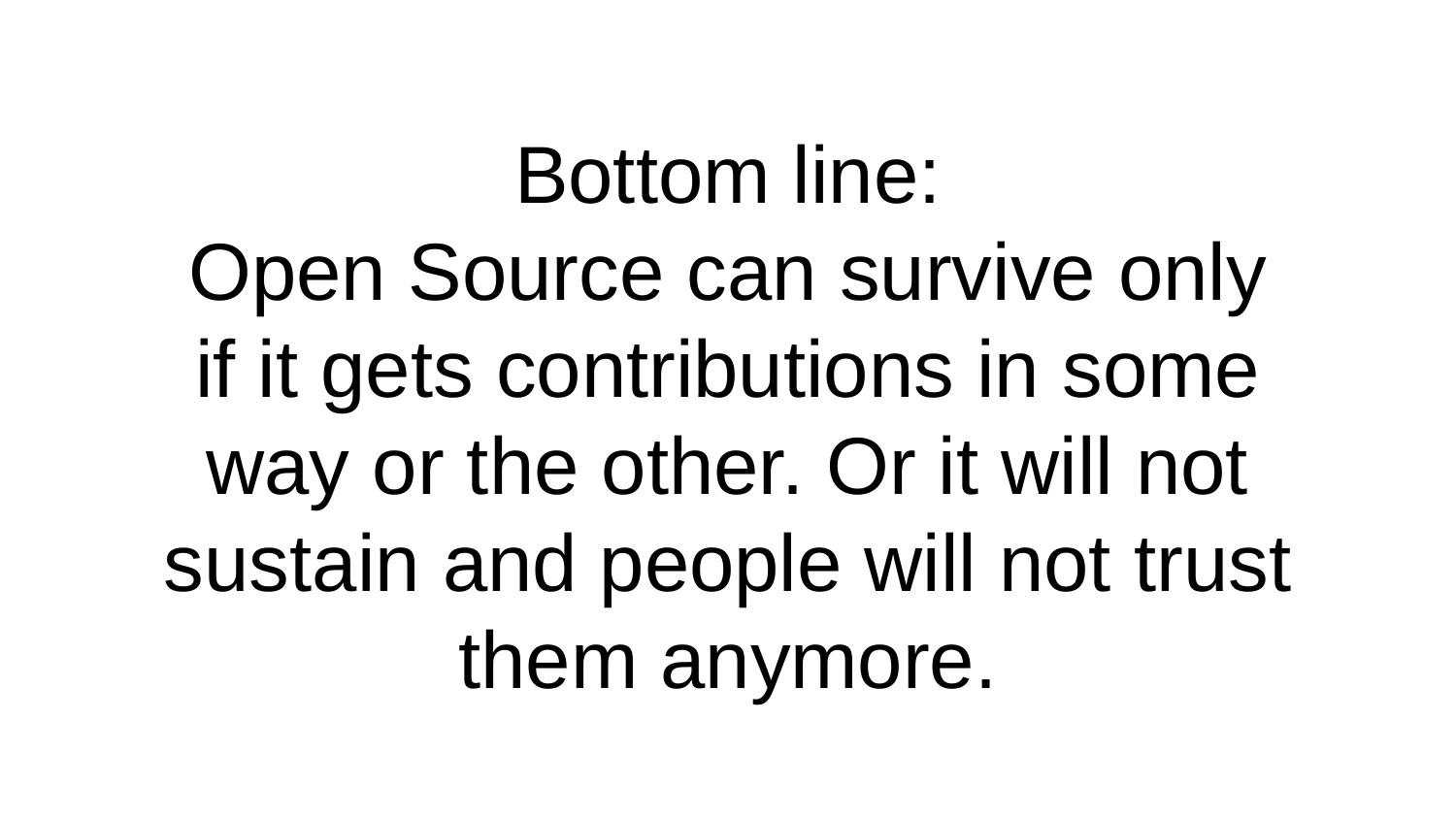

Bottom line:
Open Source can survive only if it gets contributions in some way or the other. Or it will not sustain and people will not trust them anymore.